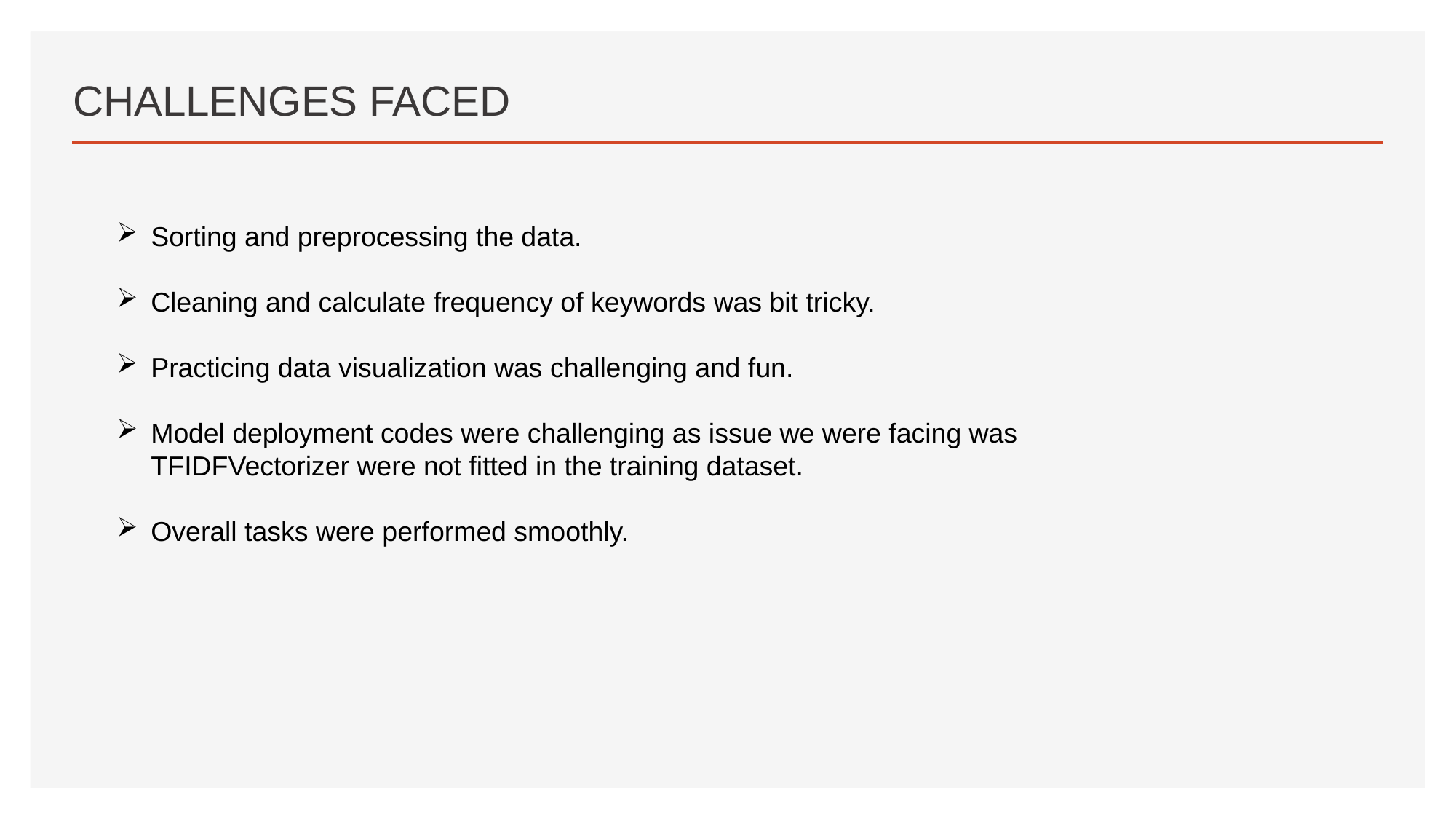

# CHALLENGES FACED
Sorting and preprocessing the data.

Cleaning and calculate frequency of keywords was bit tricky.

Practicing data visualization was challenging and fun.

Model deployment codes were challenging as issue we were facing was TFIDFVectorizer were not fitted in the training dataset.

Overall tasks were performed smoothly.